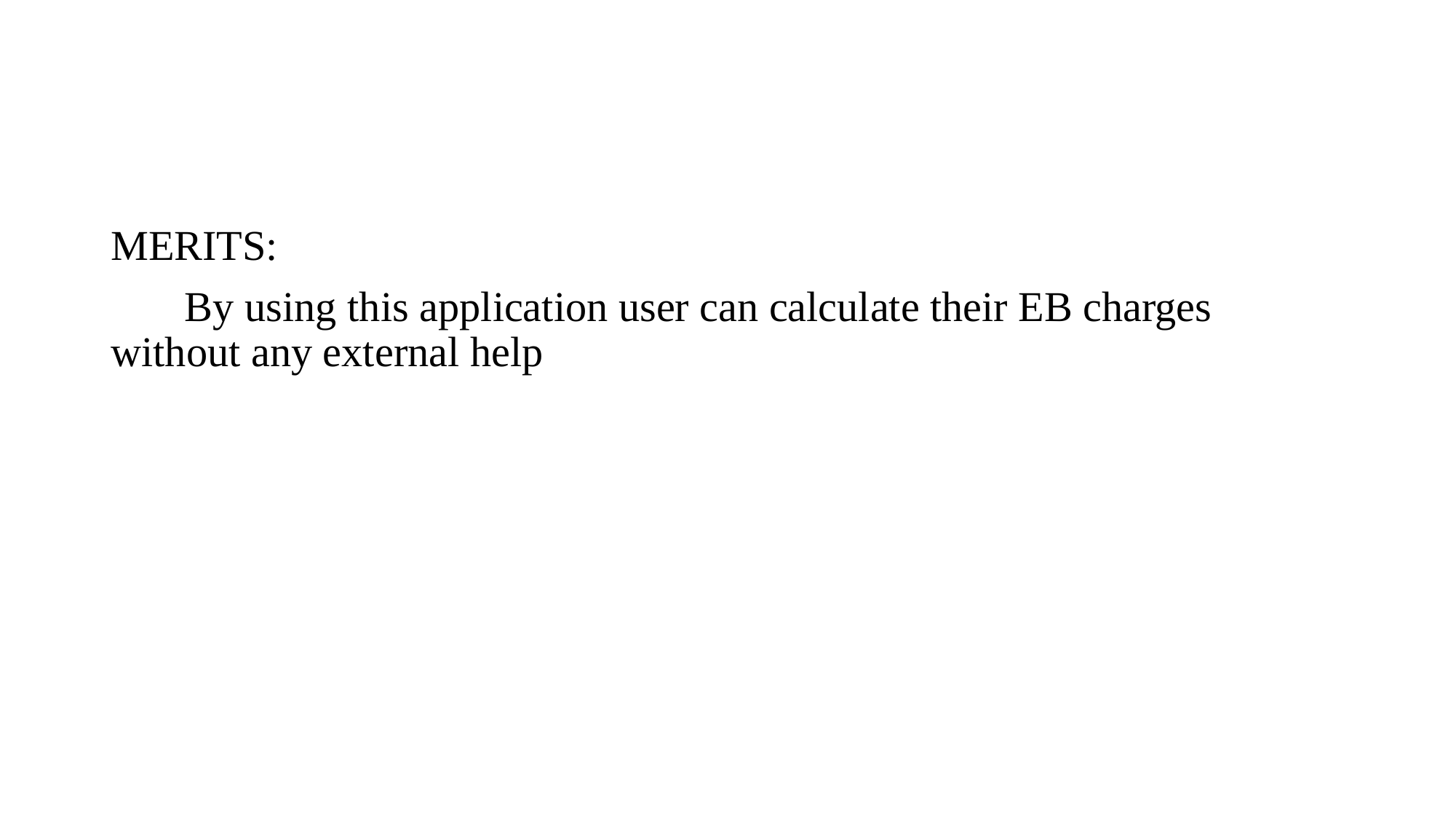

#
MERITS:
       By using this application user can calculate their EB charges without any external help